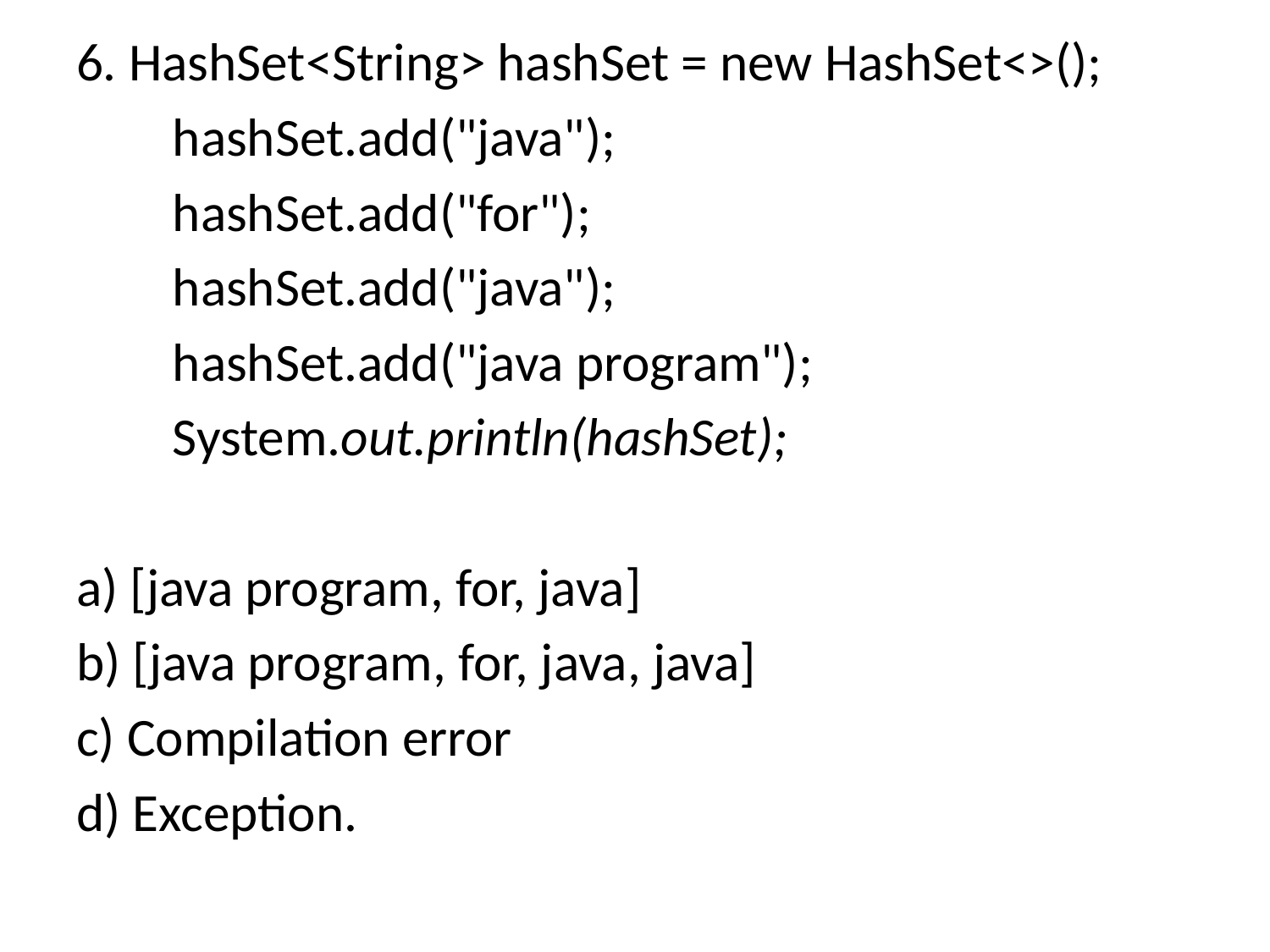

6. HashSet<String> hashSet = new HashSet<>();
        hashSet.add("java");
        hashSet.add("for");
        hashSet.add("java");
        hashSet.add("java program");
        System.out.println(hashSet);

a) [java program, for, java]
b) [java program, for, java, java]
c) Compilation error
d) Exception.